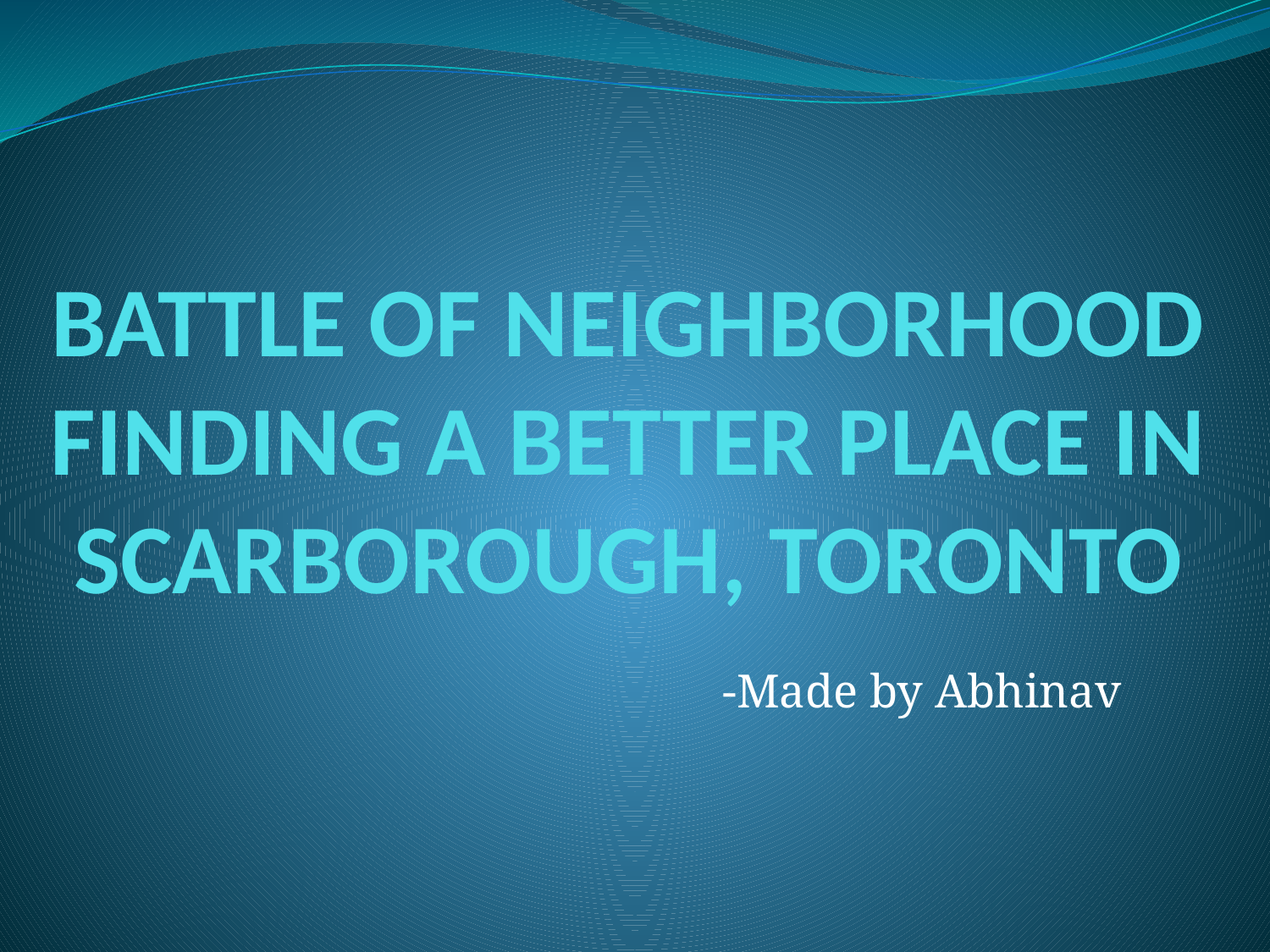

# BATTLE OF NEIGHBORHOOD FINDING A BETTER PLACE IN SCARBOROUGH, TORONTO
-Made by Abhinav